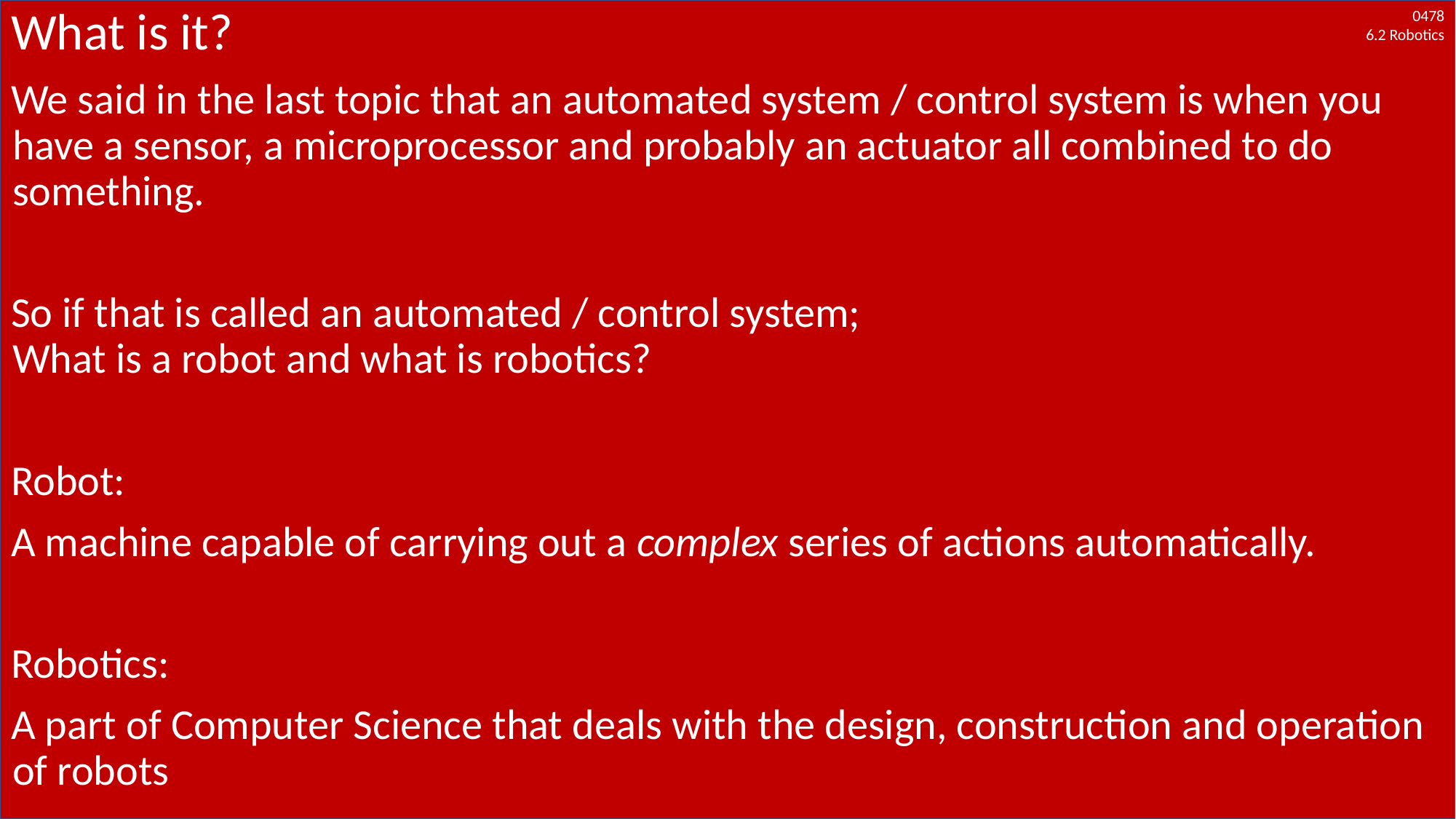

# What is it?
We said in the last topic that an automated system / control system is when you have a sensor, a microprocessor and probably an actuator all combined to do something.

So if that is called an automated / control system;
What is a robot and what is robotics?

Robot:
A machine capable of carrying out a complex series of actions automatically.

Robotics:
A part of Computer Science that deals with the design, construction and operation of robots